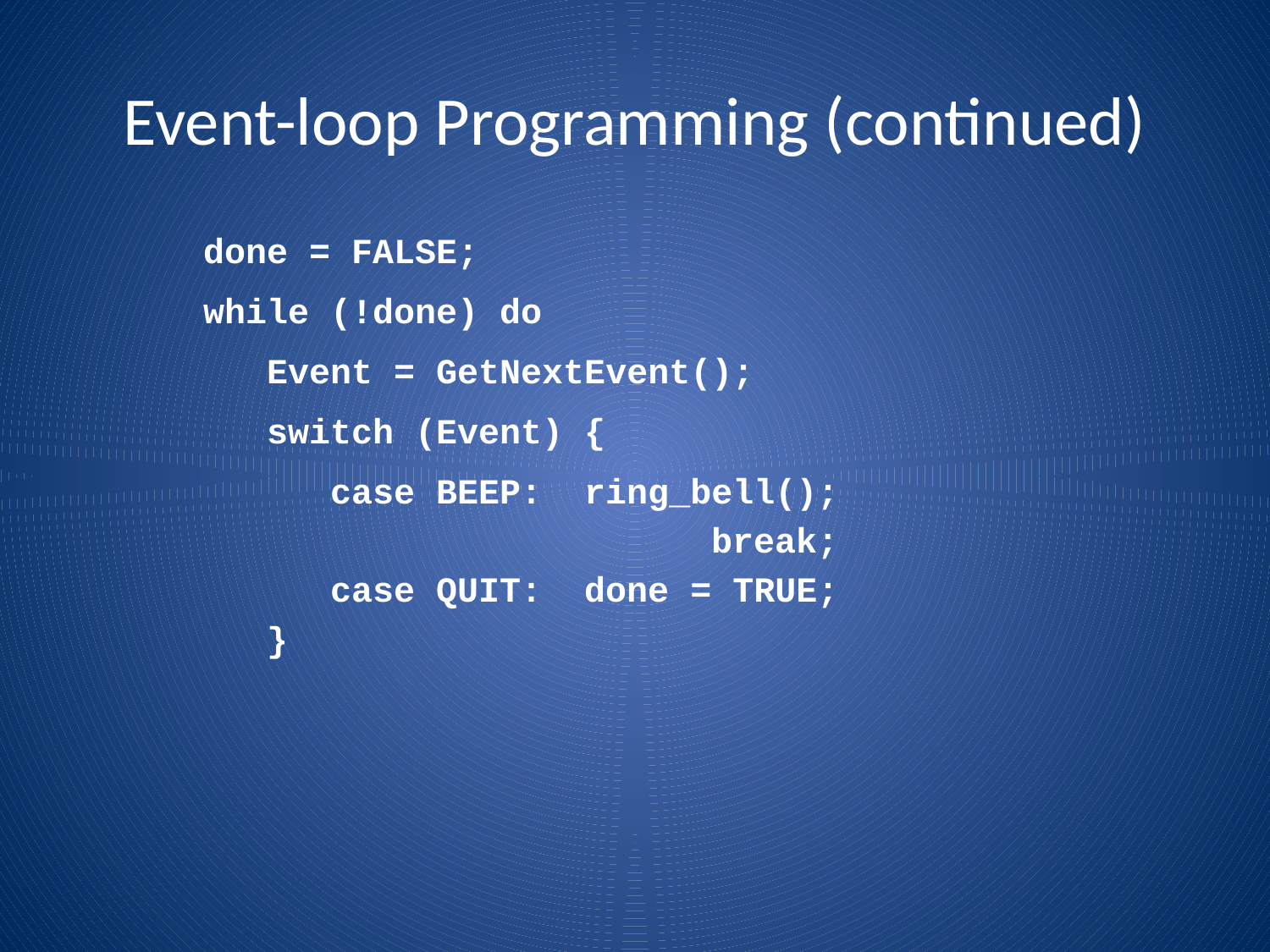

# Event-loop Programming (continued)
done = FALSE;
while (!done) do
Event = GetNextEvent();
switch (Event) {
case BEEP:  ring_bell();
                  break;
case QUIT:  done = TRUE;
}